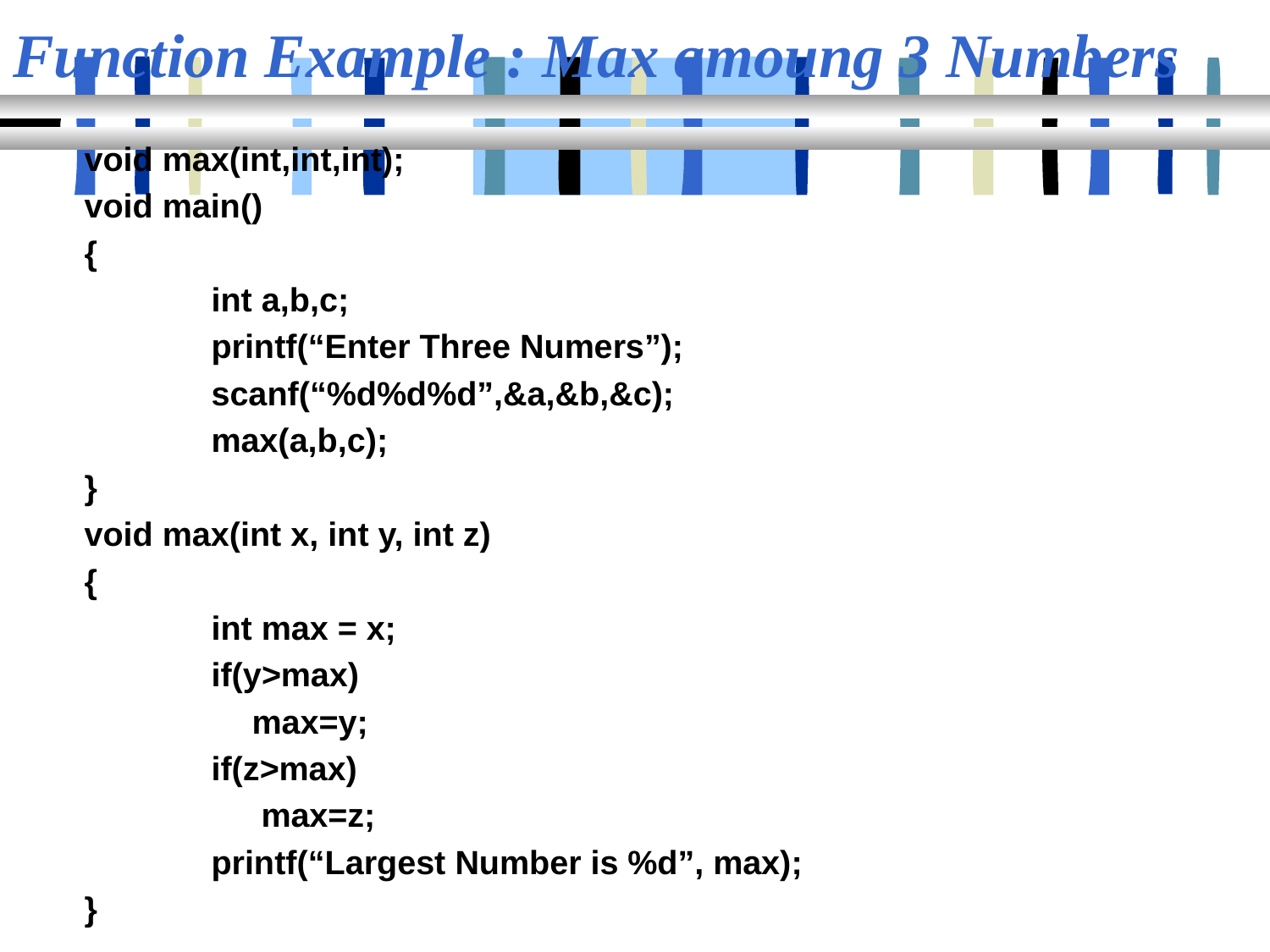

# Function Example : Max amoung 3 Numbers
void max(int,int,int);
void main()
{
	int a,b,c;
	printf(“Enter Three Numers”);
	scanf(“%d%d%d”,&a,&b,&c);
	max(a,b,c);
}
void max(int x, int y, int z)
{
	int max = x;
	if(y>max)
                  max=y;
	if(z>max)
                   max=z;
	printf(“Largest Number is %d”, max);
}